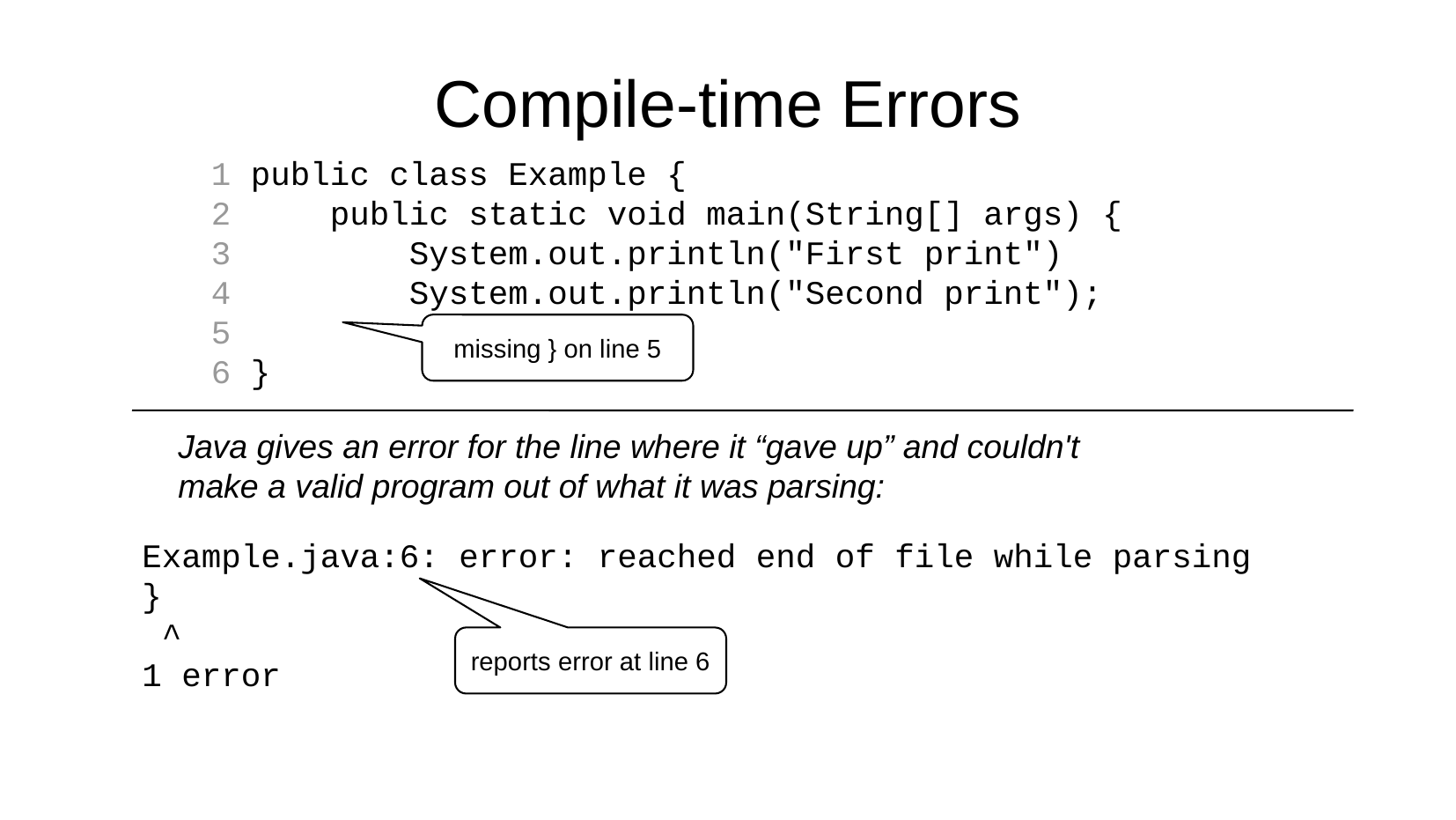

Compile-time Errors
1 public class Example {
2     public static void main(String[] args) {
3         System.out.println("First print")
4         System.out.println("Second print");
5
6 }

missing } on line 5

Java gives an error for the line where it “gave up” and couldn't make a valid program out of what it was parsing:
Example.java:6: error: reached end of file while parsing
}
 ^
1 error

reports error at line 6